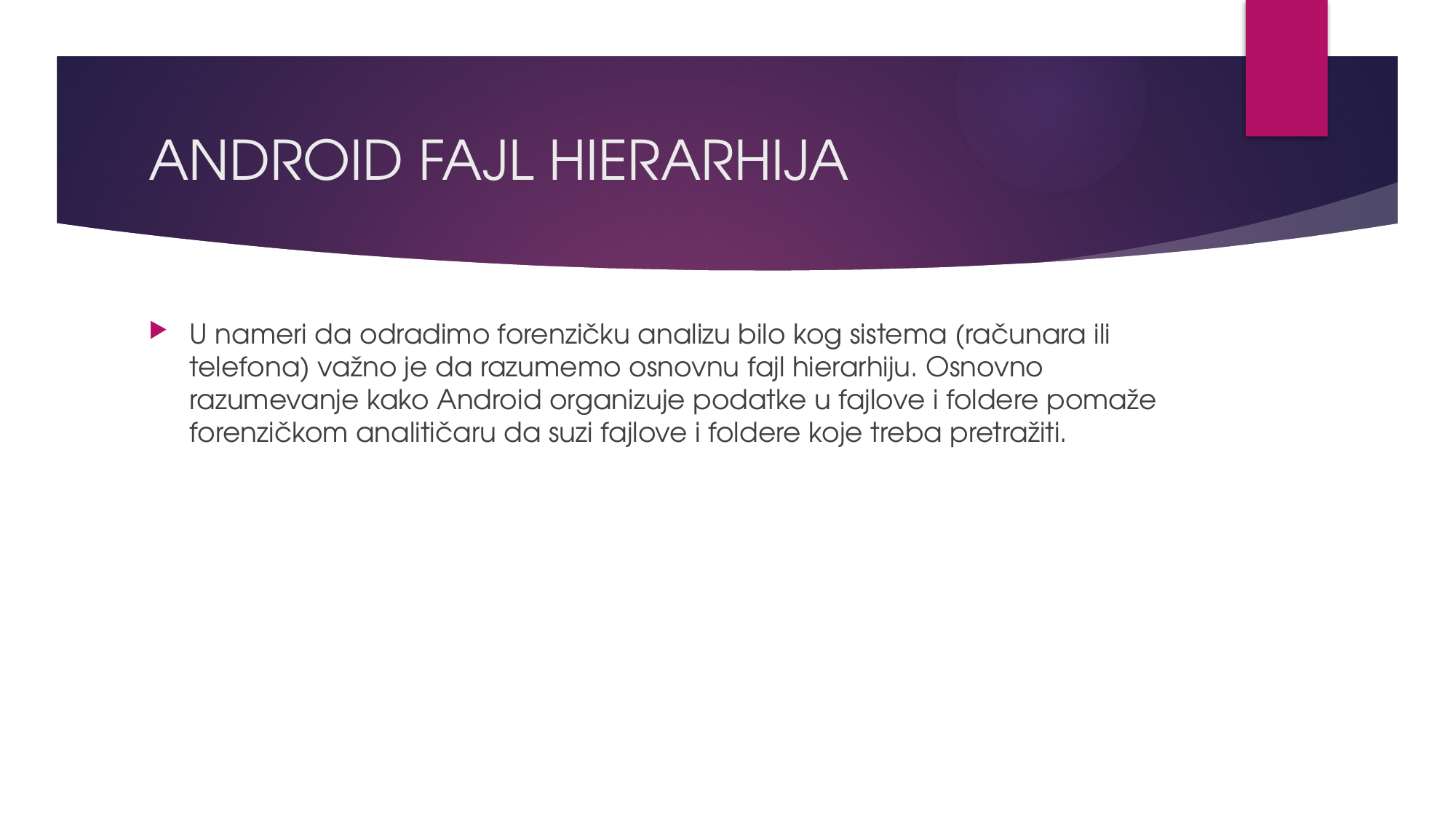

# ANDROID FAJL HIERARHIJA
U nameri da odradimo forenzičku analizu bilo kog sistema (računara ili telefona) važno je da razumemo osnovnu fajl hierarhiju. Osnovno razumevanje kako Android organizuje podatke u fajlove i foldere pomaže forenzičkom analitičaru da suzi fajlove i foldere koje treba pretražiti.